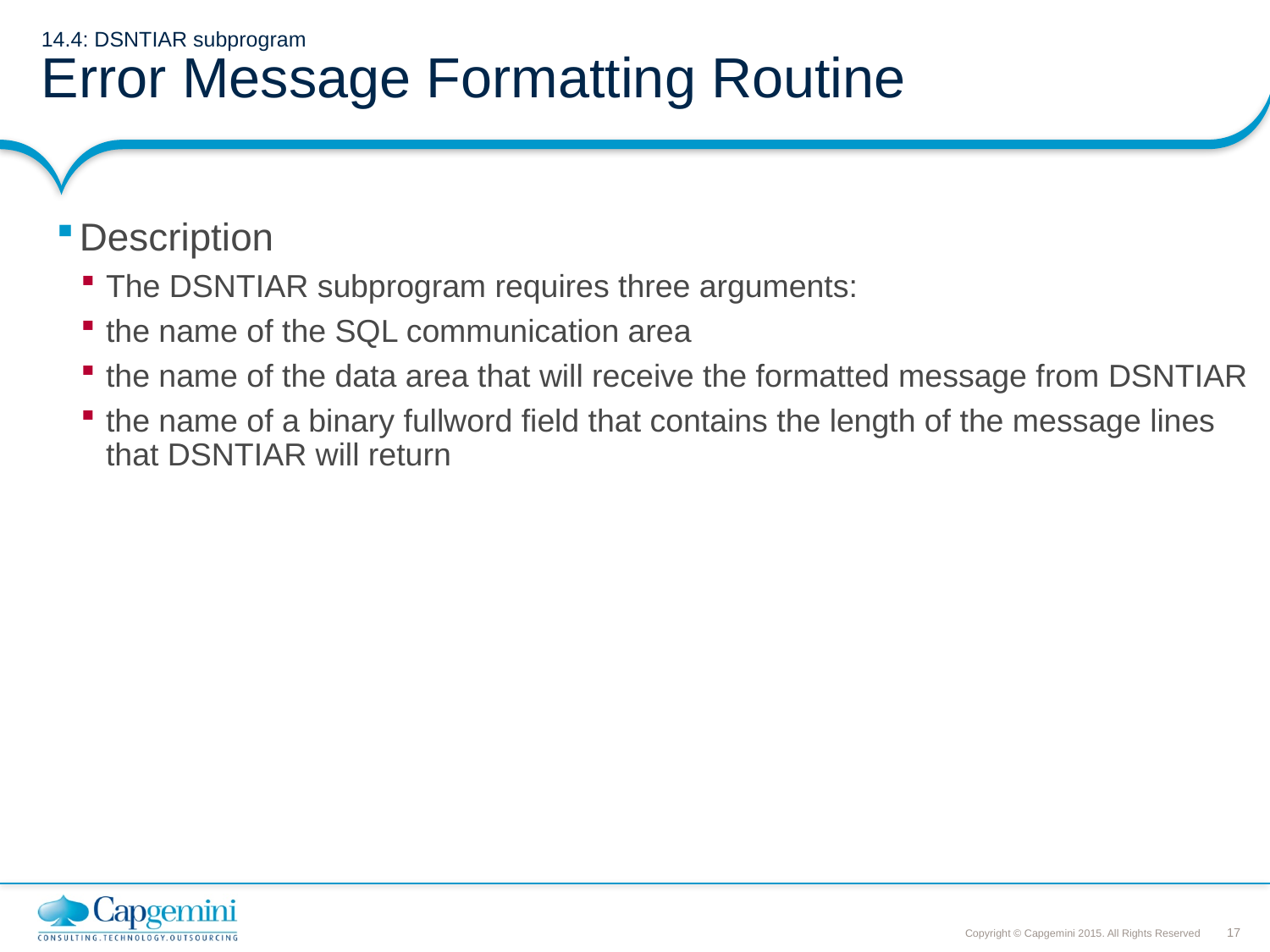

# 14.4: DSNTIAR subprogram Error Message Formatting Routine
Description
The DSNTIAR subprogram requires three arguments:
the name of the SQL communication area
the name of the data area that will receive the formatted message from DSNTIAR
the name of a binary fullword field that contains the length of the message lines that DSNTIAR will return